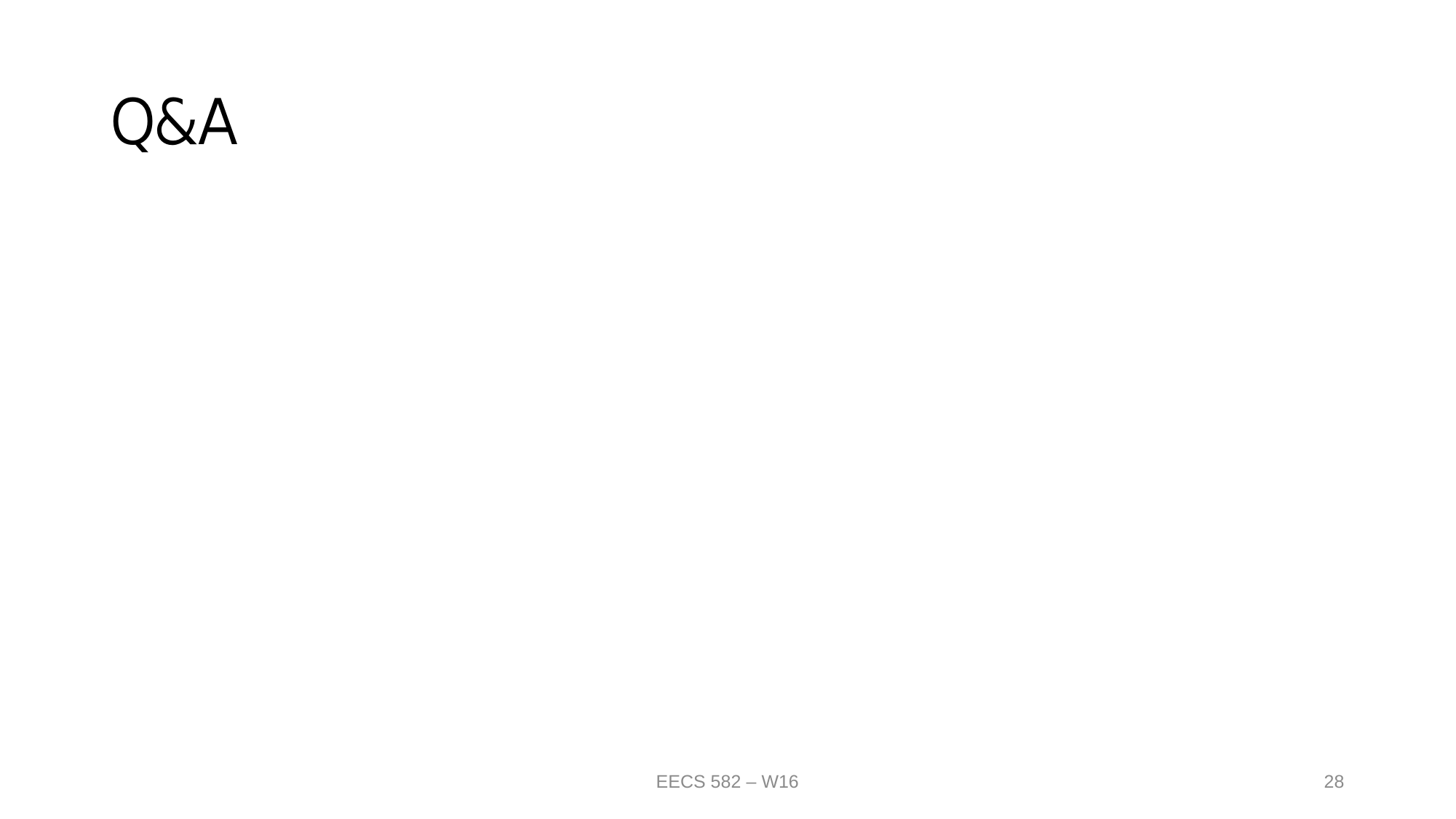

# Q&A
EECS 582 – W16
28